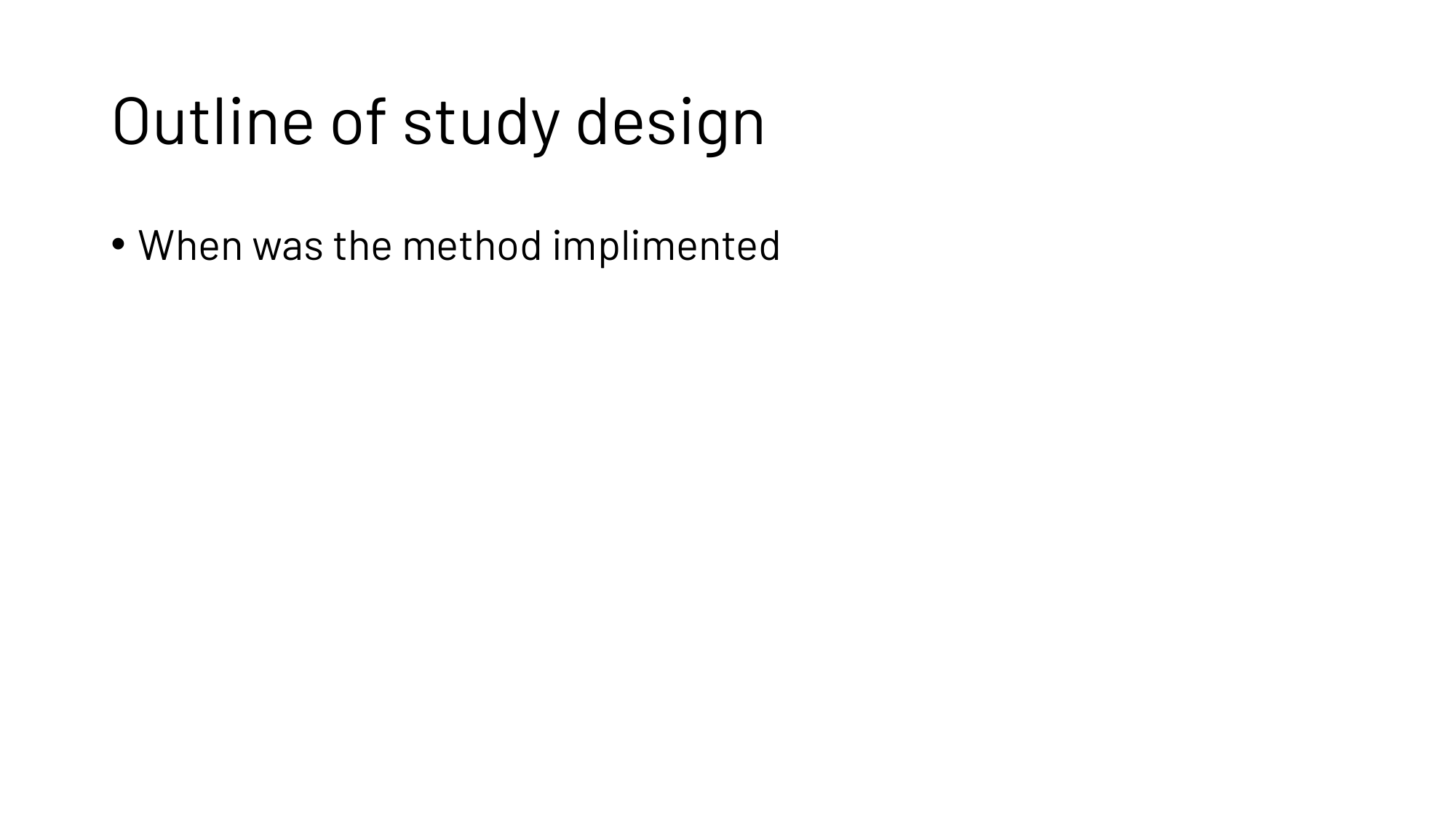

# Outline of study design
When was the method implimented